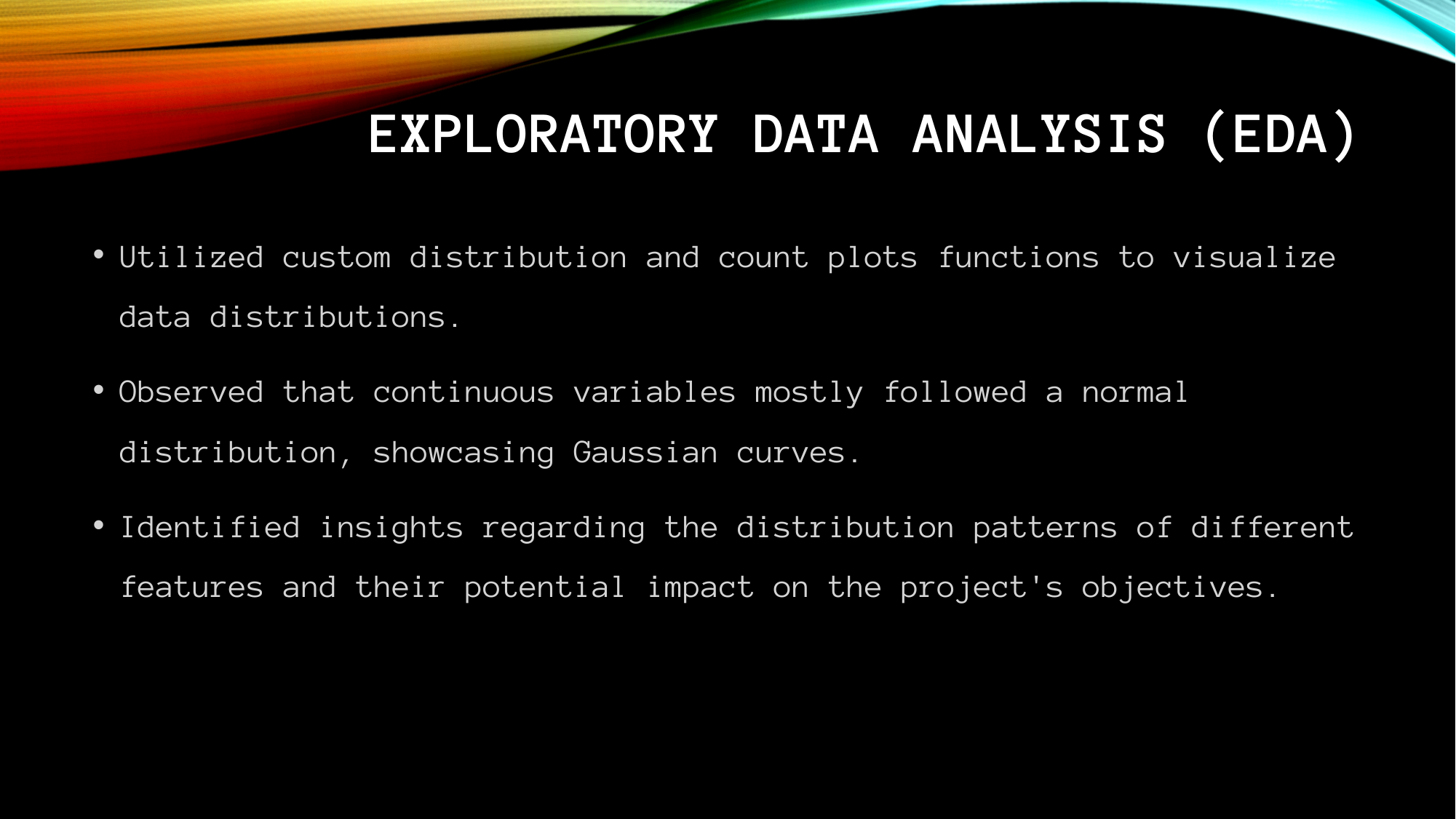

# Exploratory Data Analysis (EDA)
Utilized custom distribution and count plots functions to visualize data distributions.
Observed that continuous variables mostly followed a normal distribution, showcasing Gaussian curves.
Identified insights regarding the distribution patterns of different features and their potential impact on the project's objectives.